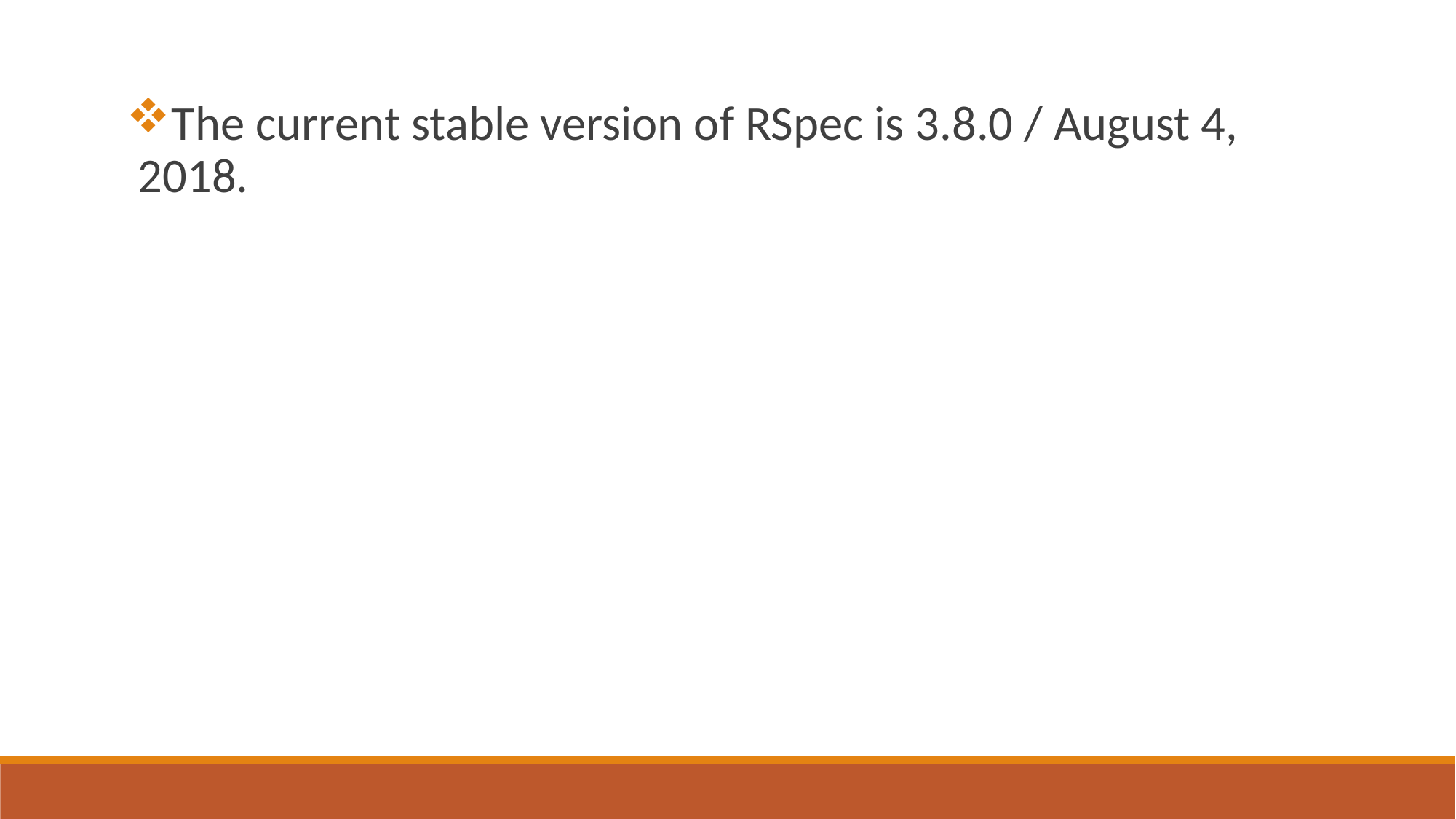

The current stable version of RSpec is 3.8.0 / August 4, 2018.